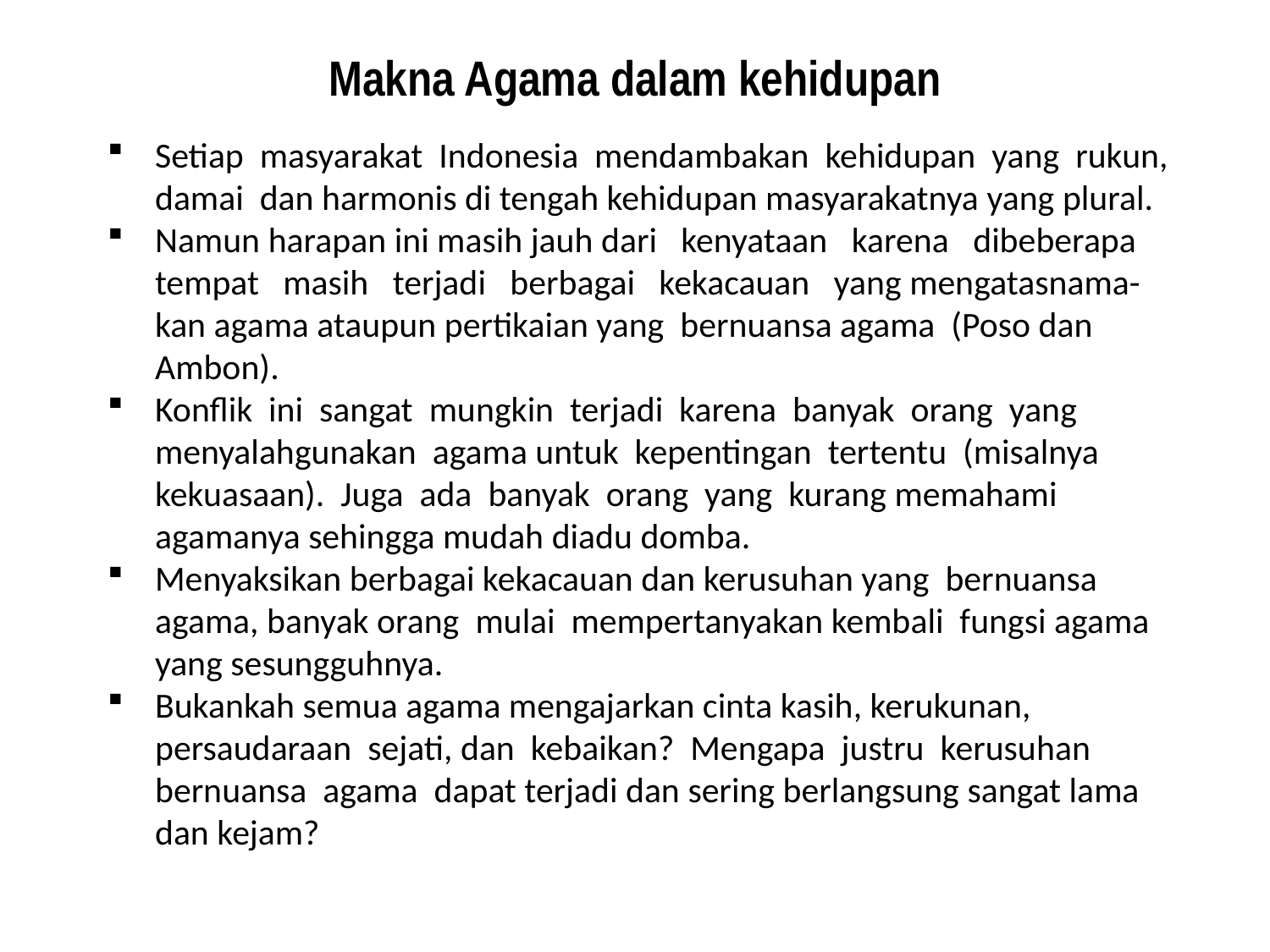

# Makna Agama dalam kehidupan
Setiap  masyarakat  Indonesia  mendambakan  kehidupan  yang  rukun,  damai  dan harmonis di tengah kehidupan masyarakatnya yang plural.
Namun harapan ini masih jauh dari   kenyataan   karena   dibeberapa   tempat   masih   terjadi   berbagai   kekacauan   yang mengatasnama-kan agama ataupun pertikaian yang  bernuansa agama  (Poso dan Ambon).
Konflik  ini  sangat  mungkin  terjadi  karena  banyak  orang  yang  menyalahgunakan  agama untuk  kepentingan  tertentu  (misalnya  kekuasaan).  Juga  ada  banyak  orang  yang  kurang memahami agamanya sehingga mudah diadu domba.
Menyaksikan berbagai kekacauan dan kerusuhan yang  bernuansa  agama, banyak orang  mulai  mempertanyakan kembali  fungsi agama yang sesungguhnya.
Bukankah semua agama mengajarkan cinta kasih, kerukunan, persaudaraan  sejati, dan  kebaikan?  Mengapa  justru  kerusuhan  bernuansa  agama  dapat terjadi dan sering berlangsung sangat lama dan kejam?